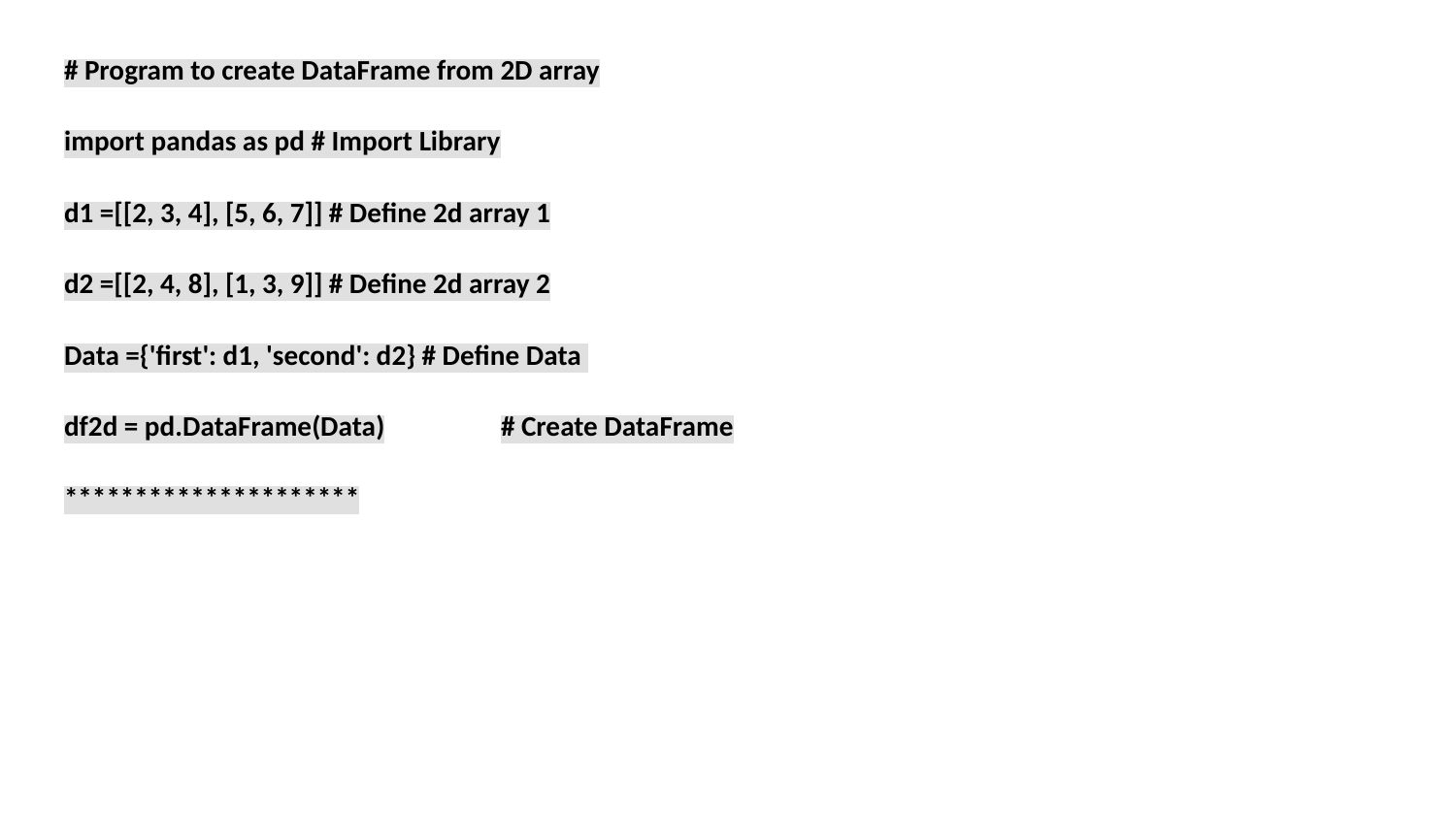

# Program to create DataFrame from 2D array
import pandas as pd # Import Library
d1 =[[2, 3, 4], [5, 6, 7]] # Define 2d array 1
d2 =[[2, 4, 8], [1, 3, 9]] # Define 2d array 2
Data ={'first': d1, 'second': d2} # Define Data
df2d = pd.DataFrame(Data)	# Create DataFrame
*********************